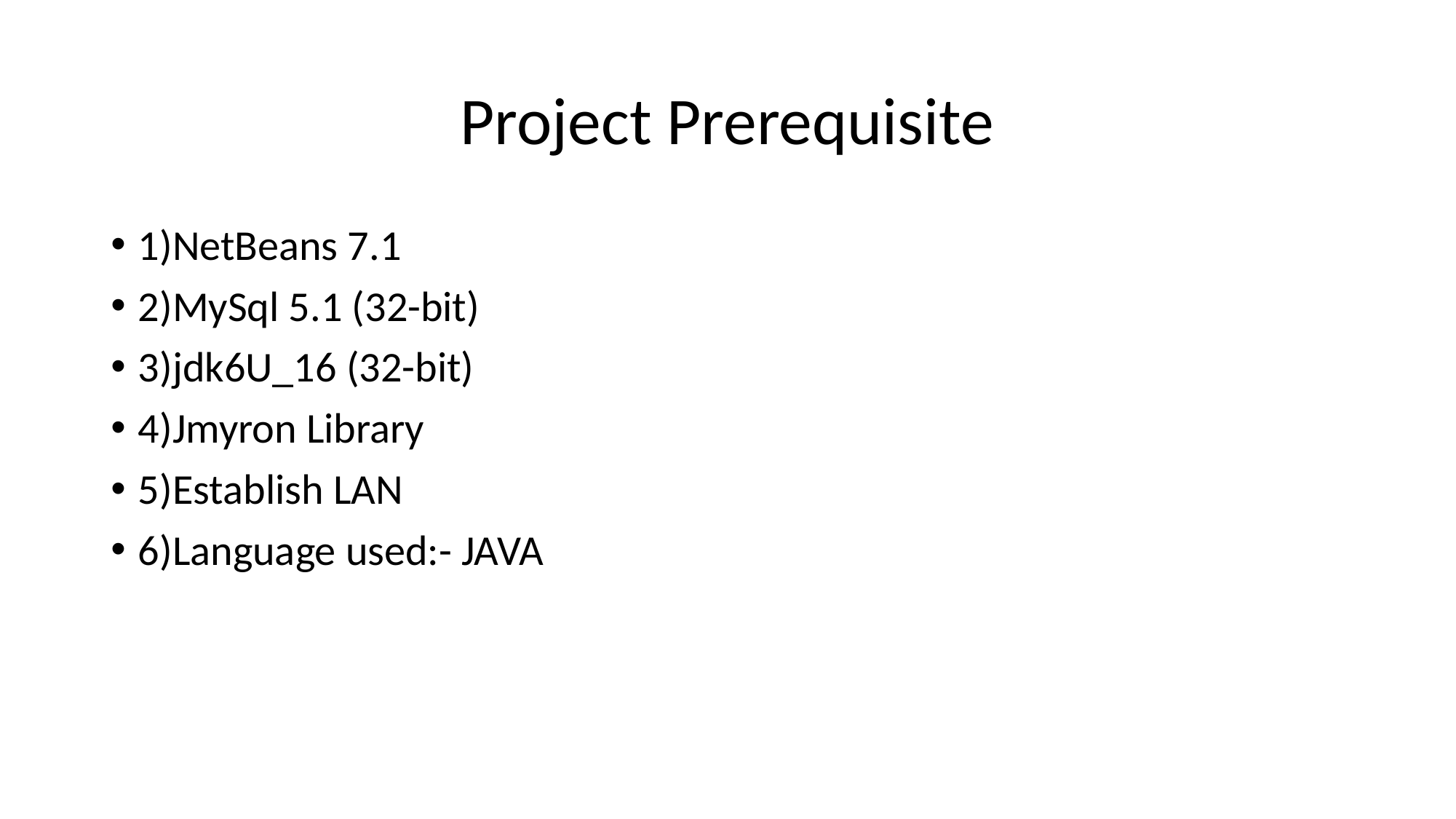

# Project Prerequisite
1)NetBeans 7.1
2)MySql 5.1 (32-bit)
3)jdk6U_16 (32-bit)
4)Jmyron Library
5)Establish LAN
6)Language used:- JAVA